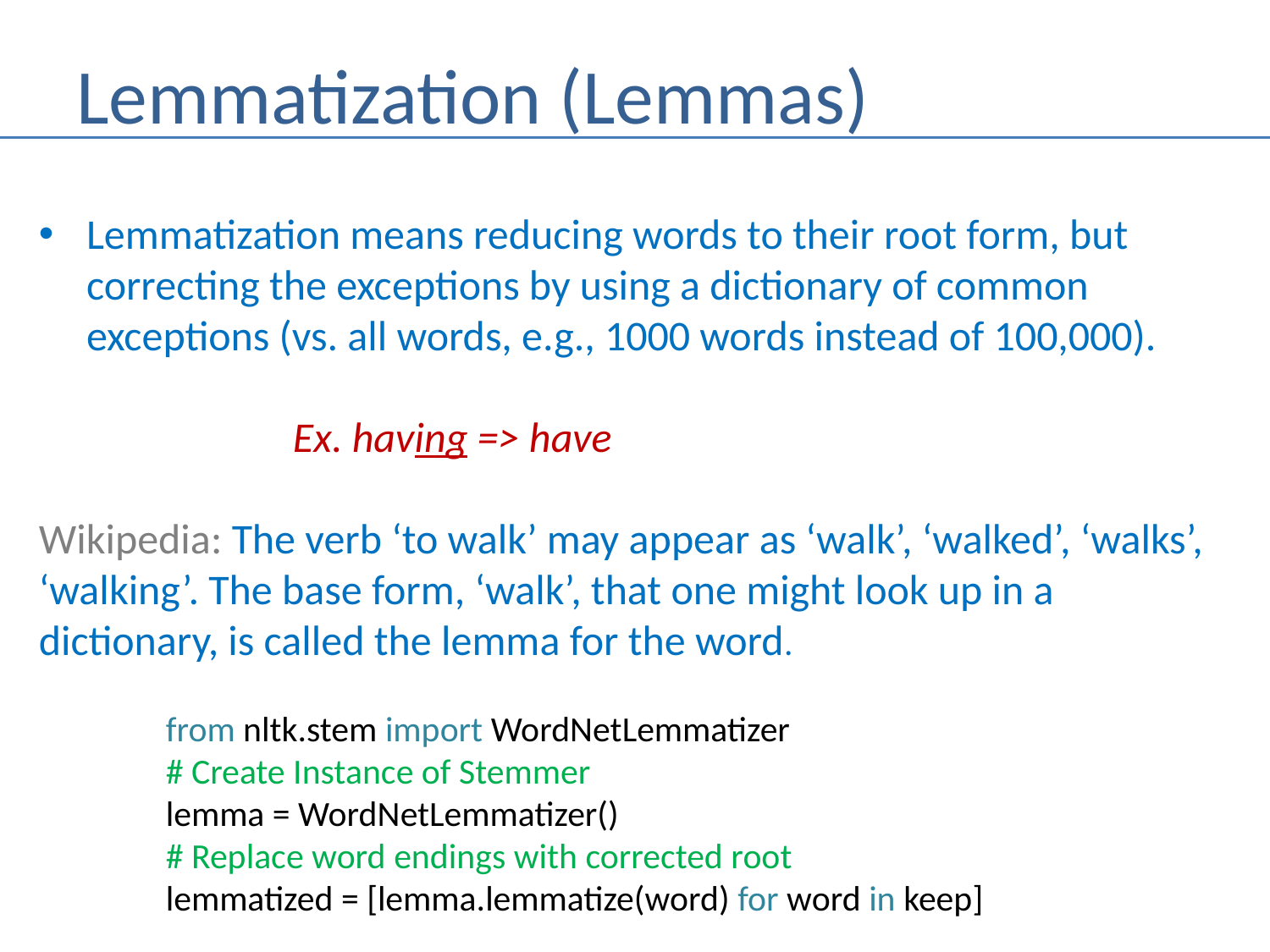

# Lemmatization (Lemmas)

Lemmatization means reducing words to their root form, but
     correcting the exceptions by using a dictionary of common
     exceptions (vs. all words, e.g., 1000 words instead of 100,000).

		Ex. having => have

Wikipedia: The verb ‘to walk’ may appear as ‘walk’, ‘walked’, ‘walks’,
‘walking’. The base form, ‘walk’, that one might look up in a
dictionary, is called the lemma for the word.
	from nltk.stem import WordNetLemmatizer
	# Create Instance of Stemmer
	lemma = WordNetLemmatizer()
	# Replace word endings with corrected root
	lemmatized = [lemma.lemmatize(word) for word in keep]